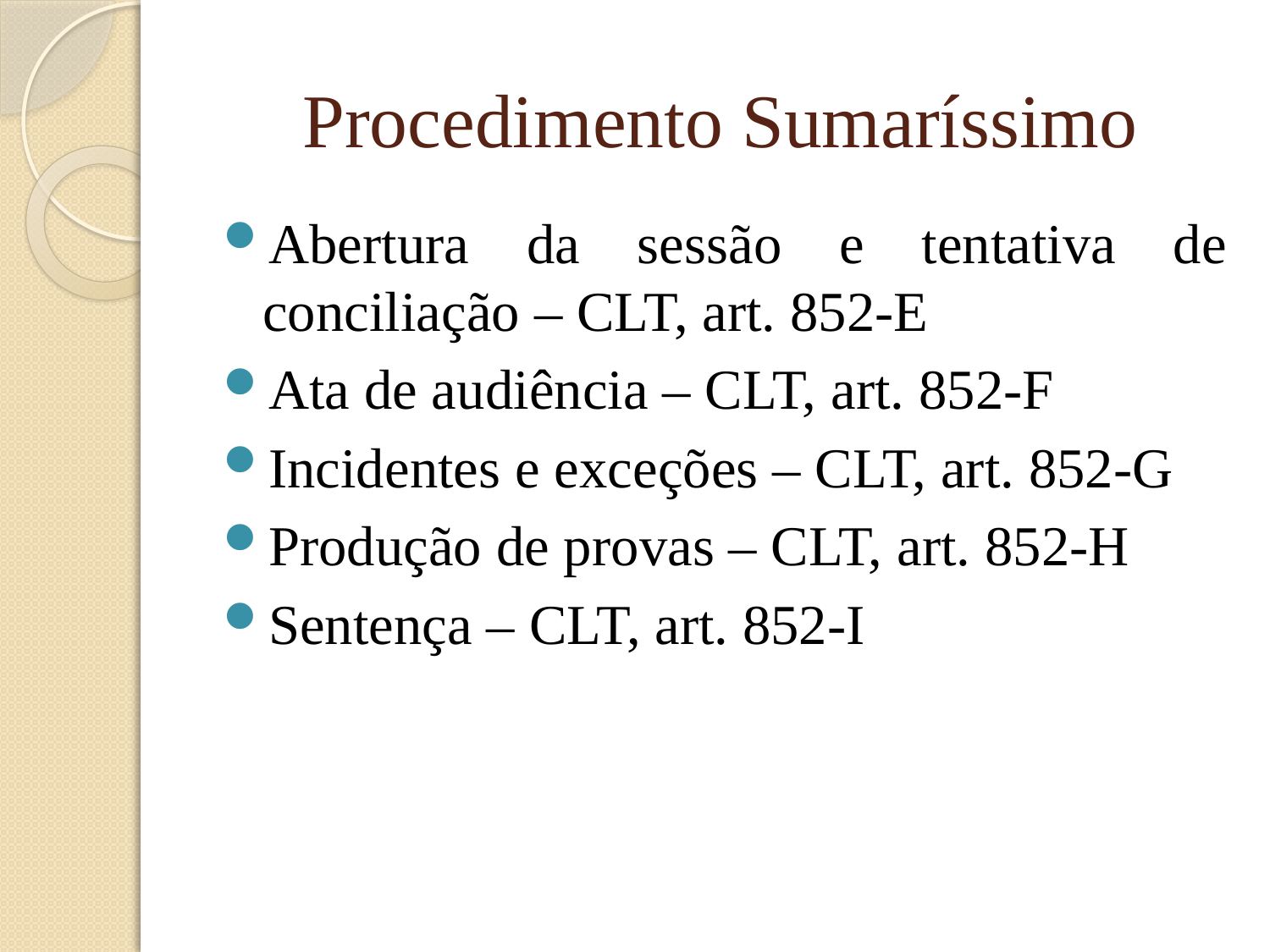

# Procedimento Sumaríssimo
Abertura da sessão e tentativa de conciliação – CLT, art. 852-E
Ata de audiência – CLT, art. 852-F
Incidentes e exceções – CLT, art. 852-G
Produção de provas – CLT, art. 852-H
Sentença – CLT, art. 852-I